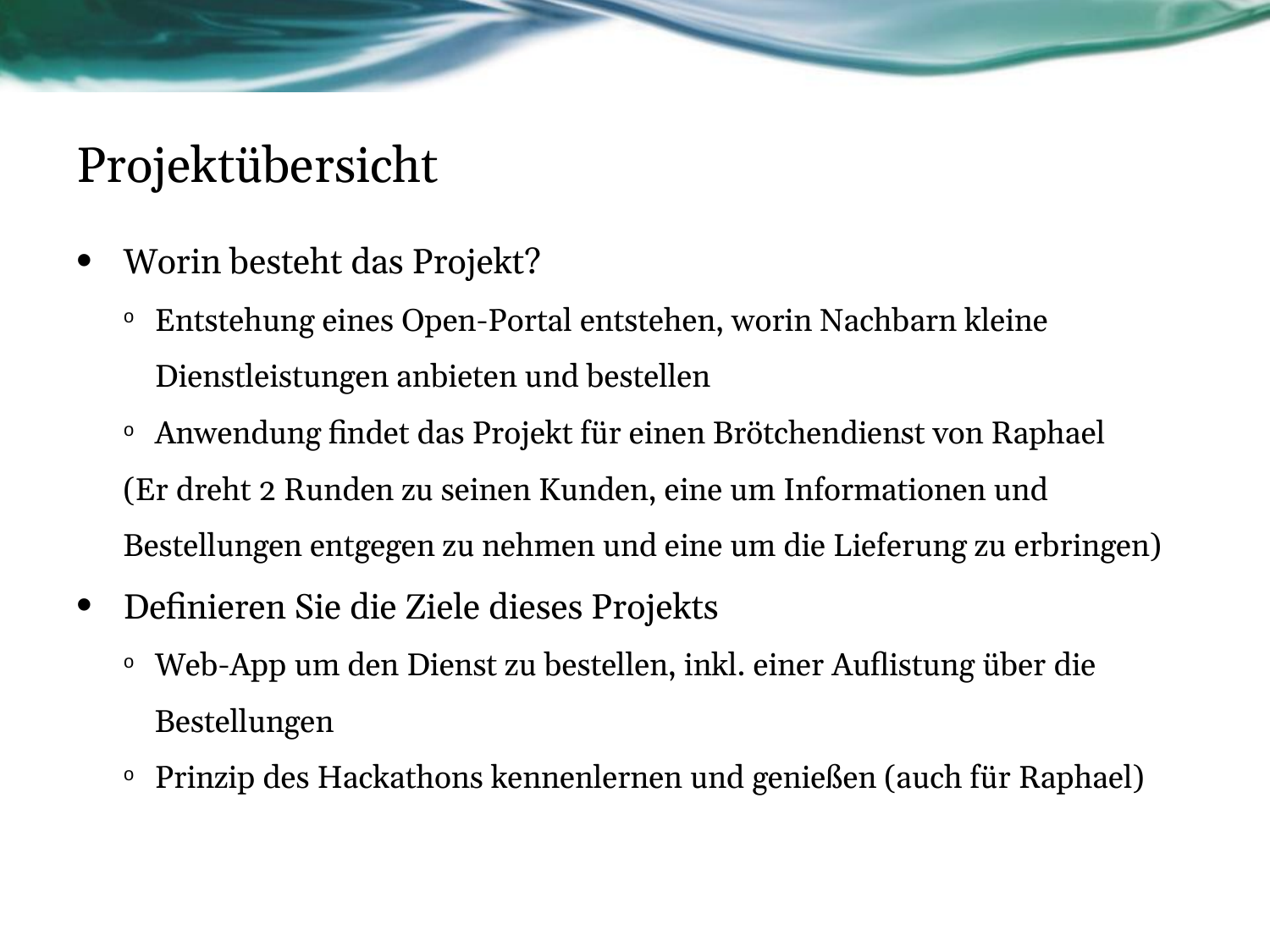

# Projektübersicht
Worin besteht das Projekt?
Entstehung eines Open-Portal entstehen, worin Nachbarn kleine Dienstleistungen anbieten und bestellen
Anwendung findet das Projekt für einen Brötchendienst von Raphael
(Er dreht 2 Runden zu seinen Kunden, eine um Informationen und Bestellungen entgegen zu nehmen und eine um die Lieferung zu erbringen)
Definieren Sie die Ziele dieses Projekts
Web-App um den Dienst zu bestellen, inkl. einer Auflistung über die Bestellungen
Prinzip des Hackathons kennenlernen und genießen (auch für Raphael)